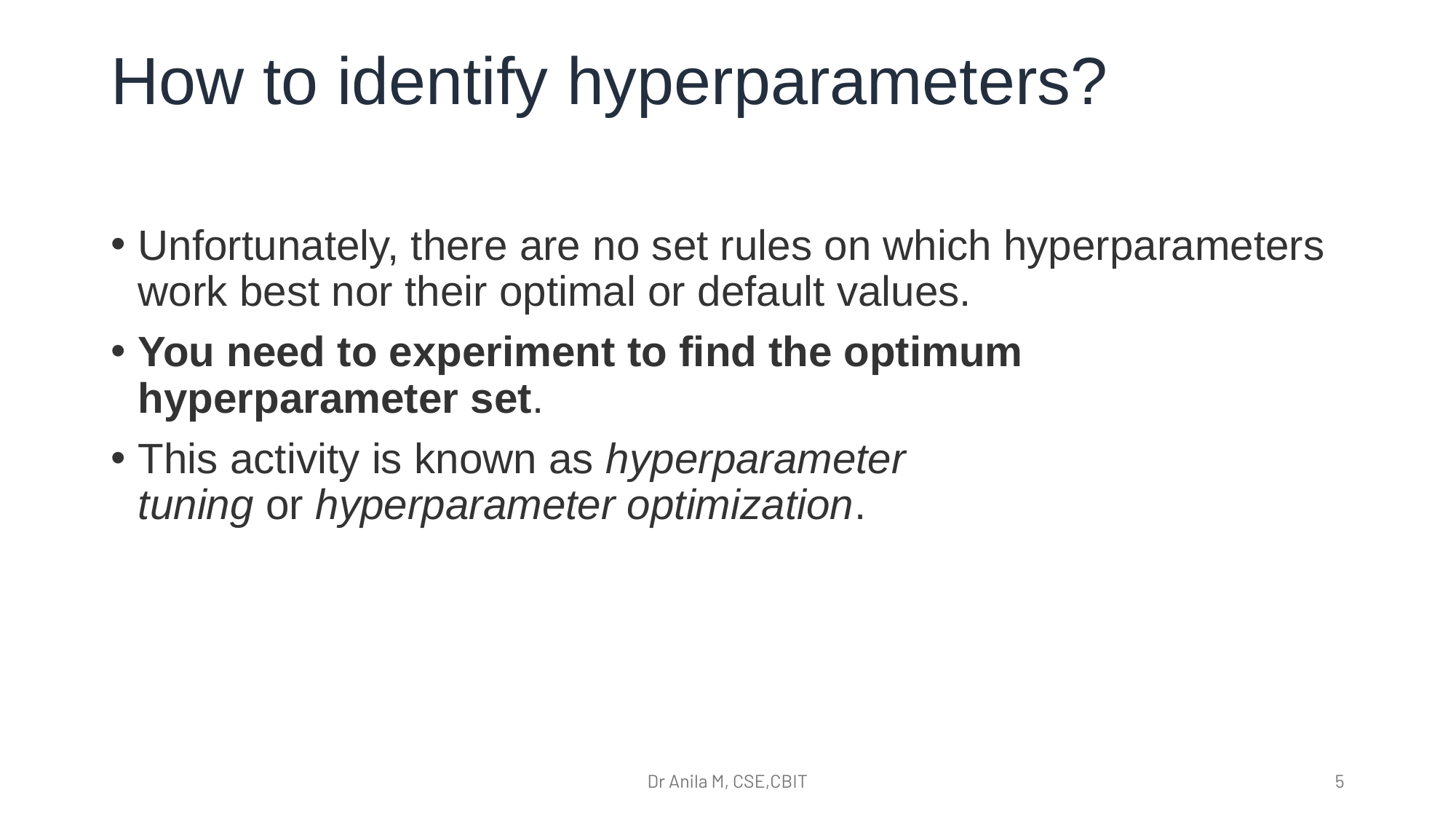

# How to identify hyperparameters?
Unfortunately, there are no set rules on which hyperparameters work best nor their optimal or default values.
You need to experiment to find the optimum hyperparameter set.
This activity is known as hyperparameter tuning or hyperparameter optimization.
Dr Anila M, CSE,CBIT
5